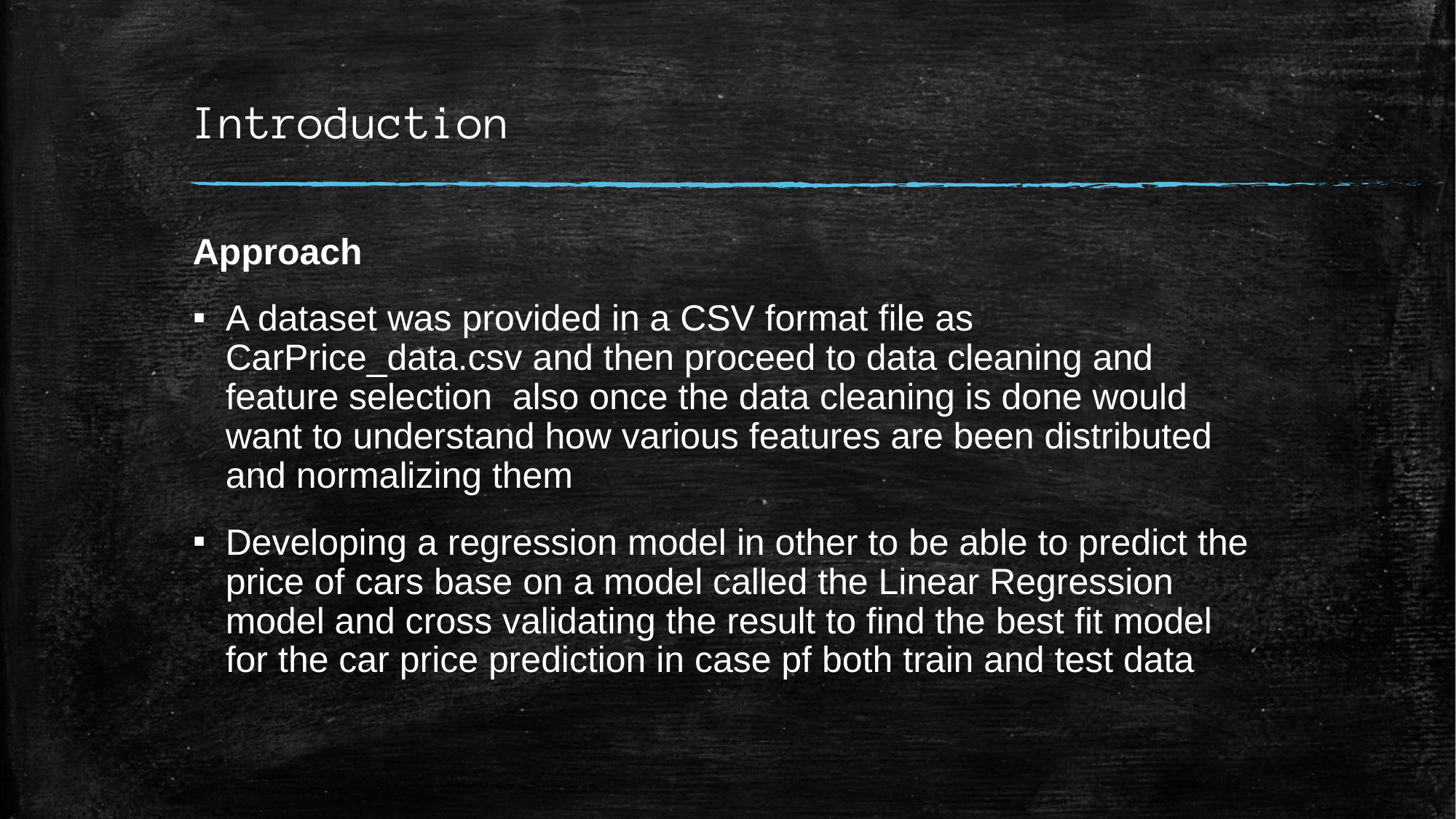

# Introduction
Approach
A dataset was provided in a CSV format file as CarPrice_data.csv and then proceed to data cleaning and feature selection  also once the data cleaning is done would want to understand how various features are been distributed and normalizing them
Developing a regression model in other to be able to predict the price of cars base on a model called the Linear Regression model and cross validating the result to find the best fit model for the car price prediction in case pf both train and test data